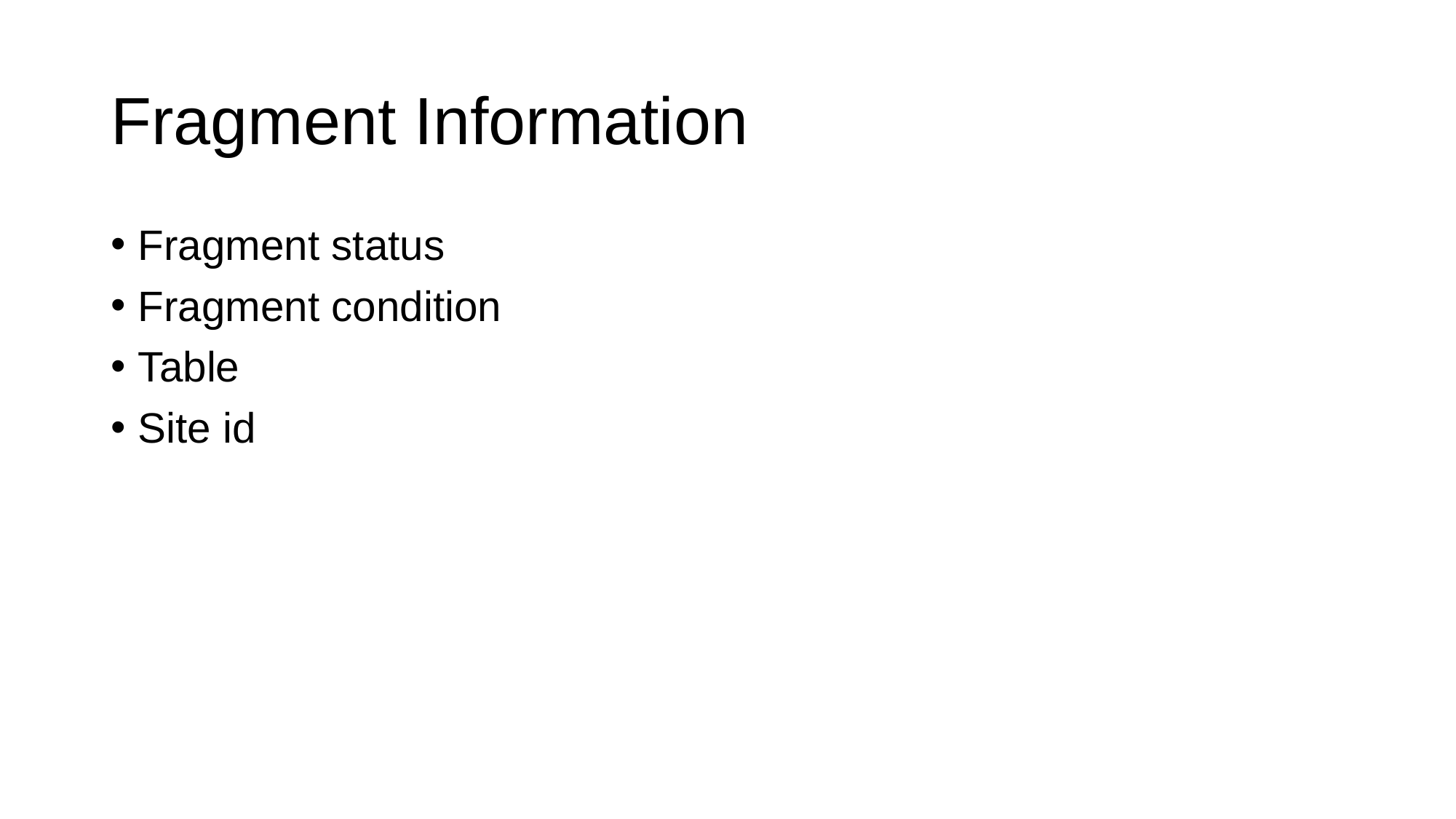

# Fragment Information
Fragment status
Fragment condition
Table
Site id